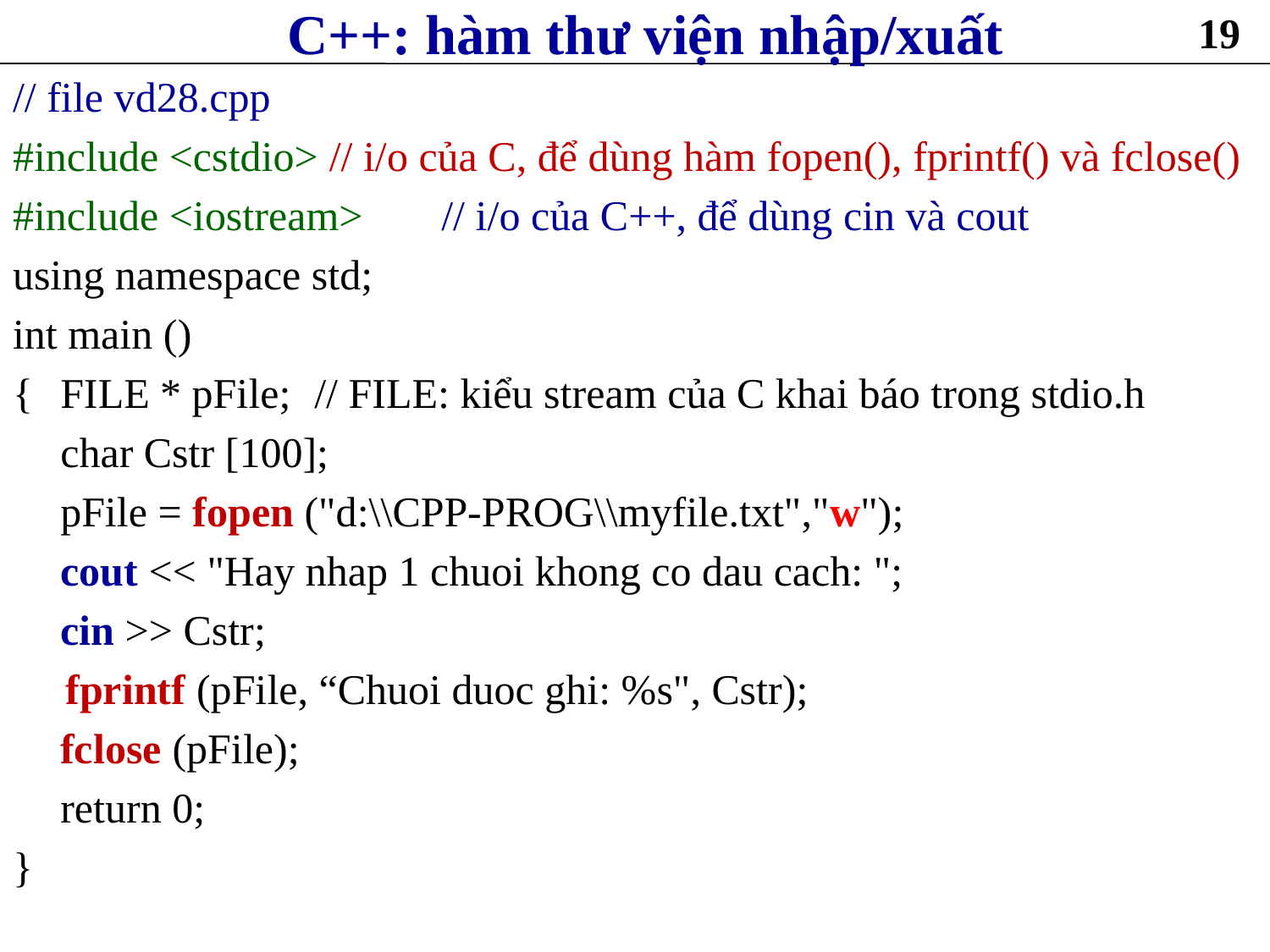

# C++: hàm thư viện nhập/xuất
19
// file vd28.cpp
#include <cstdio> // i/o của C, để dùng hàm fopen(), fprintf() và fclose()
#include <iostream> 	// i/o của C++, để dùng cin và cout
using namespace std;
int main ()
{  	FILE * pFile; 	// FILE: kiểu stream của C khai báo trong stdio.h
   	char Cstr [100];
   	pFile = fopen ("d:\\CPP-PROG\\myfile.txt","w");
   	cout << "Hay nhap 1 chuoi khong co dau cach: ";
	cin >> Cstr;
     fprintf (pFile, “Chuoi duoc ghi: %s", Cstr);
   	fclose (pFile);
   	return 0;
}